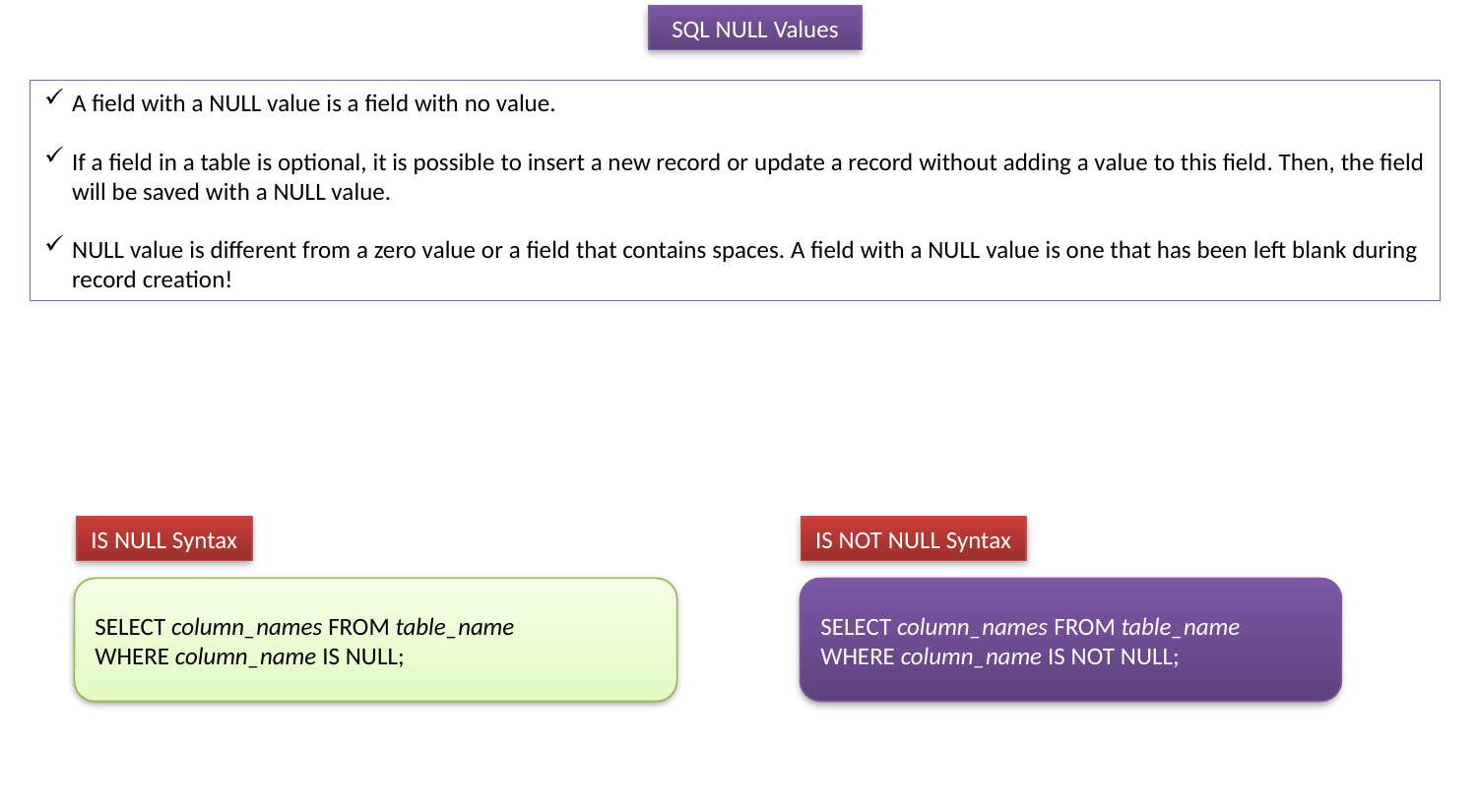

SQL NULL Values

A field with a NULL value is a field with no value.
If a field in a table is optional, it is possible to insert a new record or update a record without adding a value to this field. Then, the field will be saved with a NULL value.

NULL value is different from a zero value or a field that contains spaces. A field with a NULL value is one that has been left blank during record creation!
IS NULL Syntax
IS NOT NULL Syntax
SELECT column_names FROM table_name
WHERE column_name IS NULL;
SELECT column_names FROM table_name
WHERE column_name IS NOT NULL;